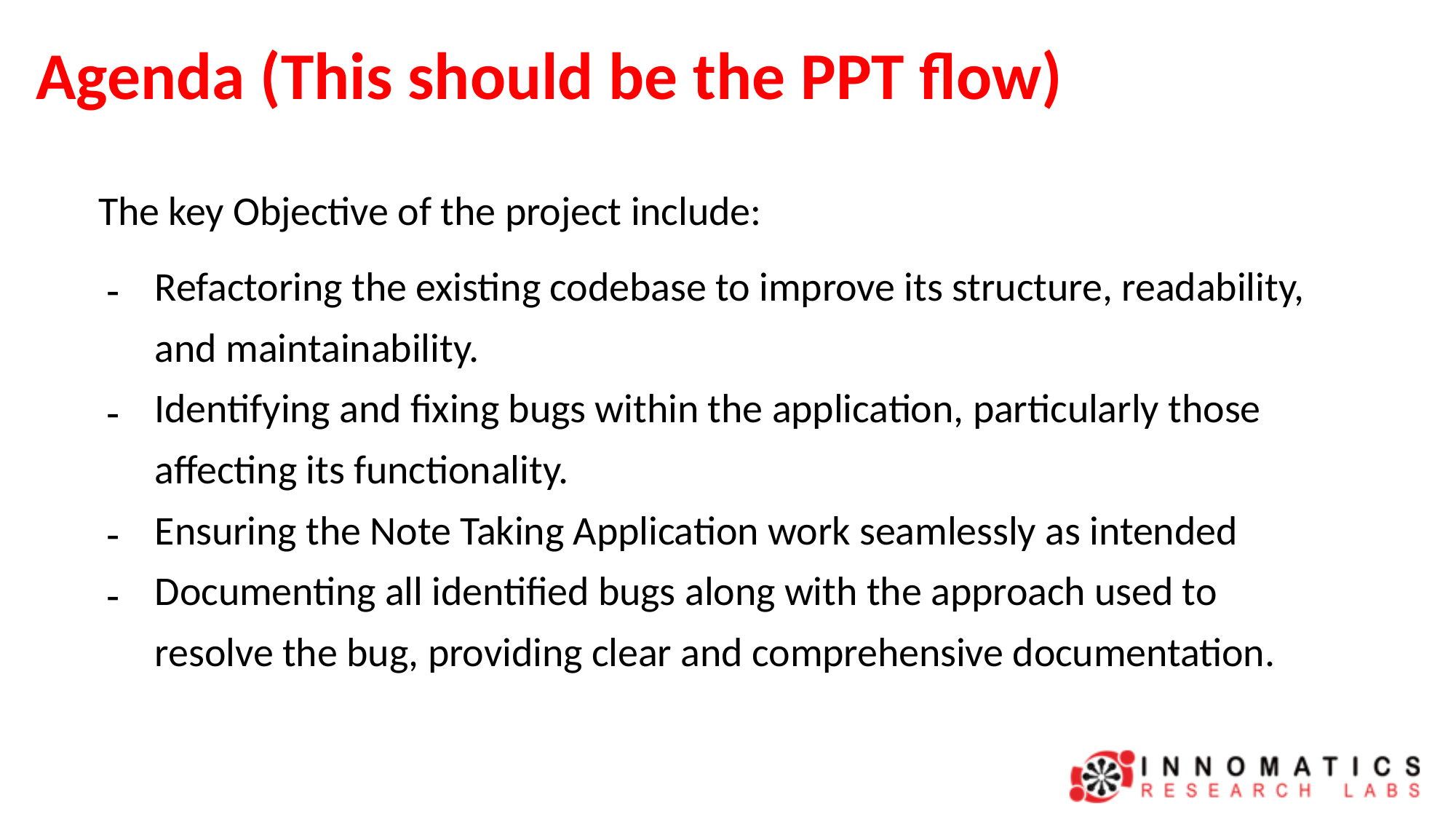

# Agenda (This should be the PPT flow)
The key Objective of the project include:
Refactoring the existing codebase to improve its structure, readability, and maintainability.
Identifying and fixing bugs within the application, particularly those affecting its functionality.
Ensuring the Note Taking Application work seamlessly as intended
Documenting all identified bugs along with the approach used to resolve the bug, providing clear and comprehensive documentation.